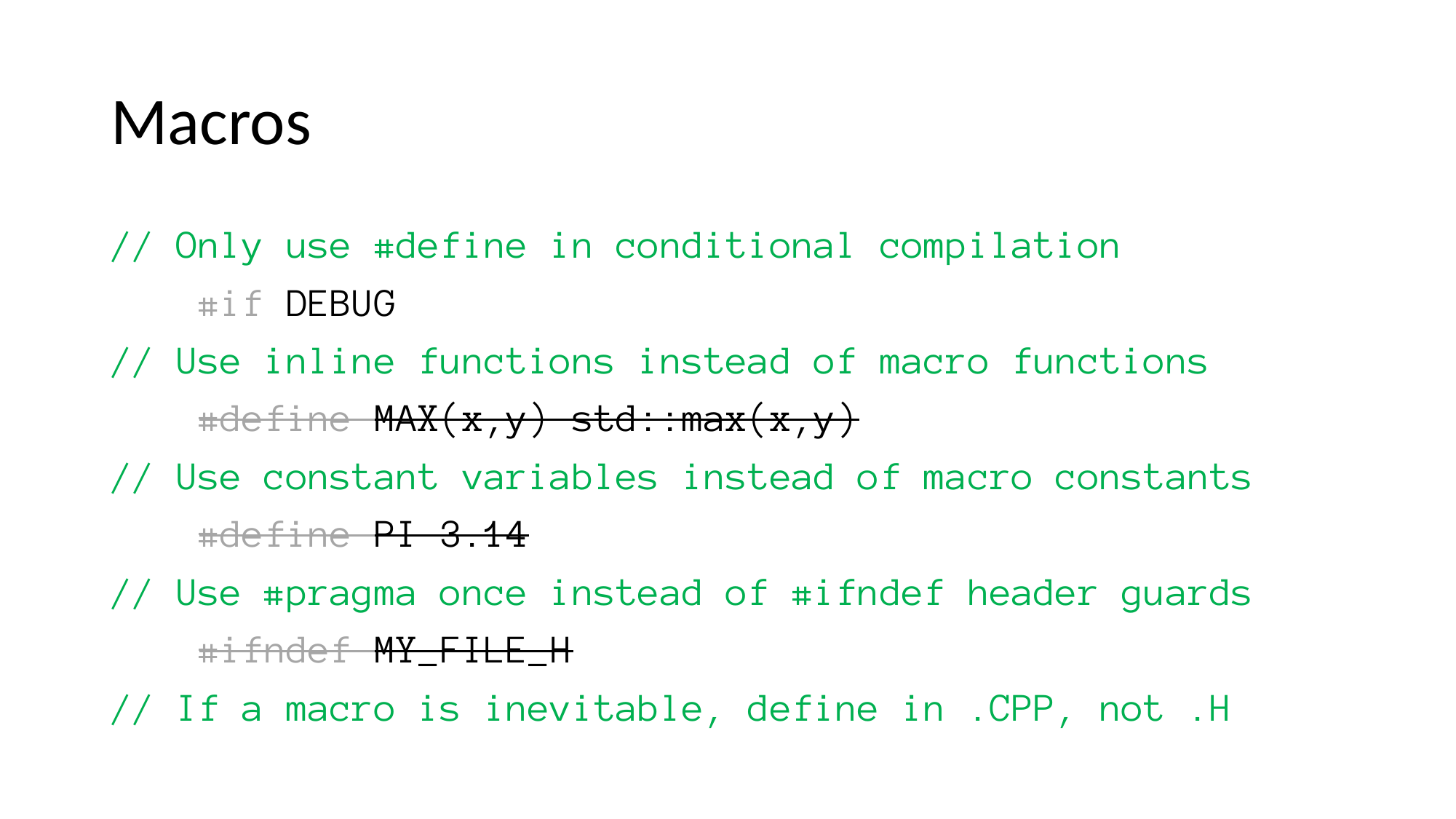

# Macros
// Only use #define in conditional compilation
    #if DEBUG
// Use inline functions instead of macro functions
    #define MAX(x,y) std::max(x,y)
// Use constant variables instead of macro constants
    #define PI 3.14
// Use #pragma once instead of #ifndef header guards
    #ifndef MY_FILE_H
// If a macro is inevitable, define in .CPP, not .H